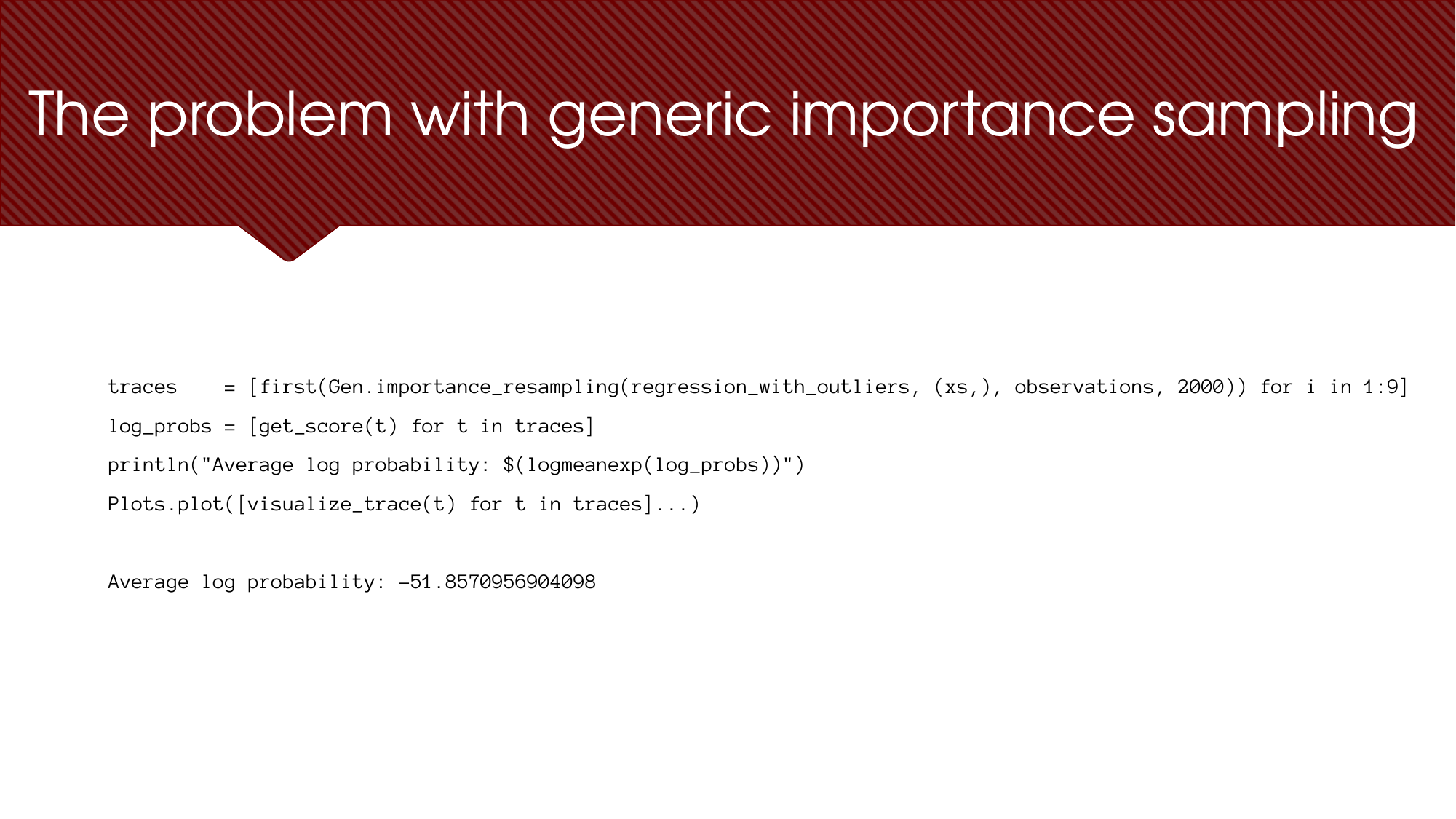

# The problem with generic importance sampling
traces    = [first(Gen.importance_resampling(regression_with_outliers, (xs,), observations, 2000)) for i in 1:9]
log_probs = [get_score(t) for t in traces]
println("Average log probability: $(logmeanexp(log_probs))")
Plots.plot([visualize_trace(t) for t in traces]...)

Average log probability: -51.8570956904098